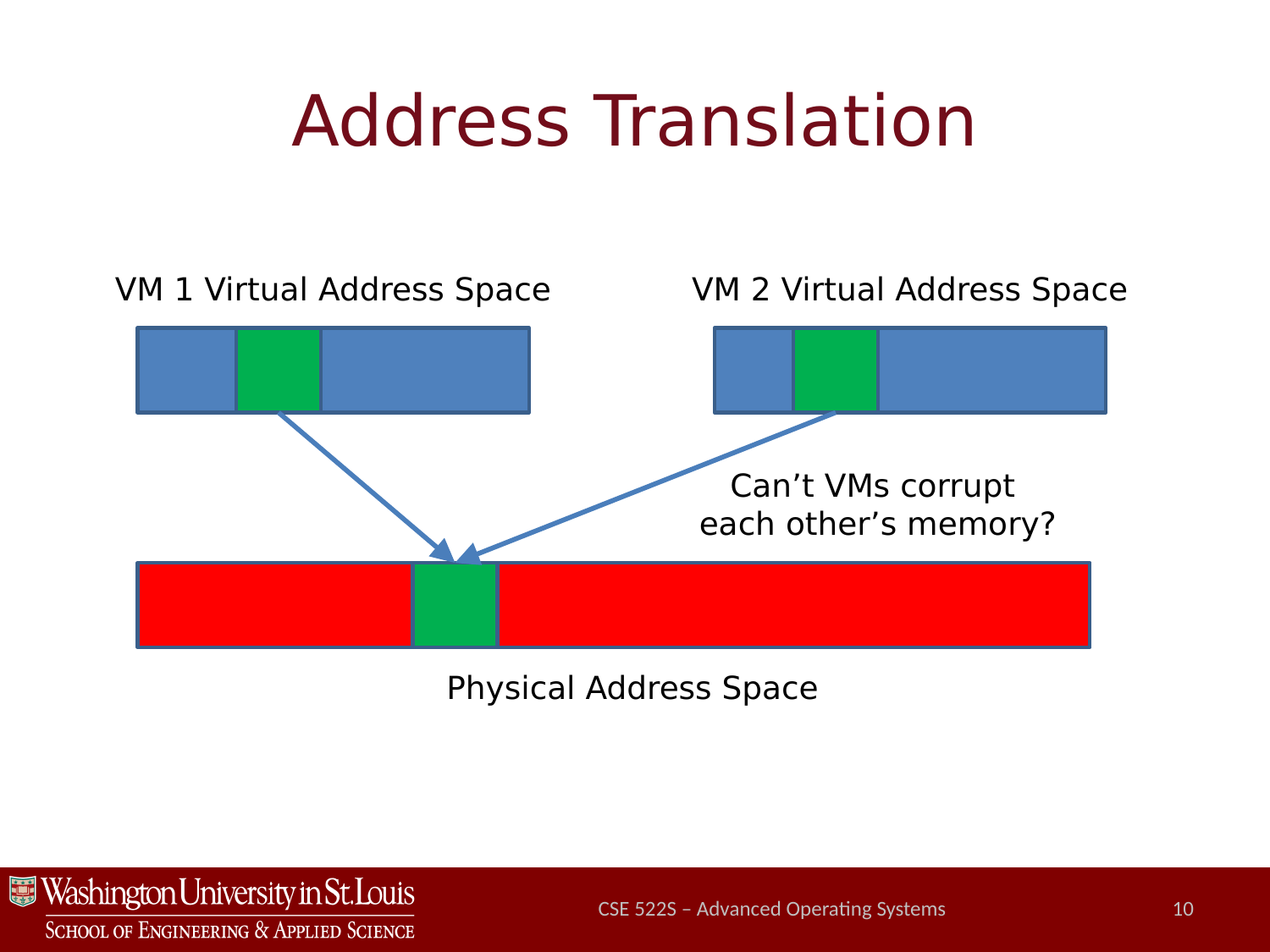

# Address Translation
VM 1 Virtual Address Space
VM 2 Virtual Address Space

Can’t VMs corrupt
each other’s memory?

Physical Address Space
CSE 522S – Advanced Operating Systems
10